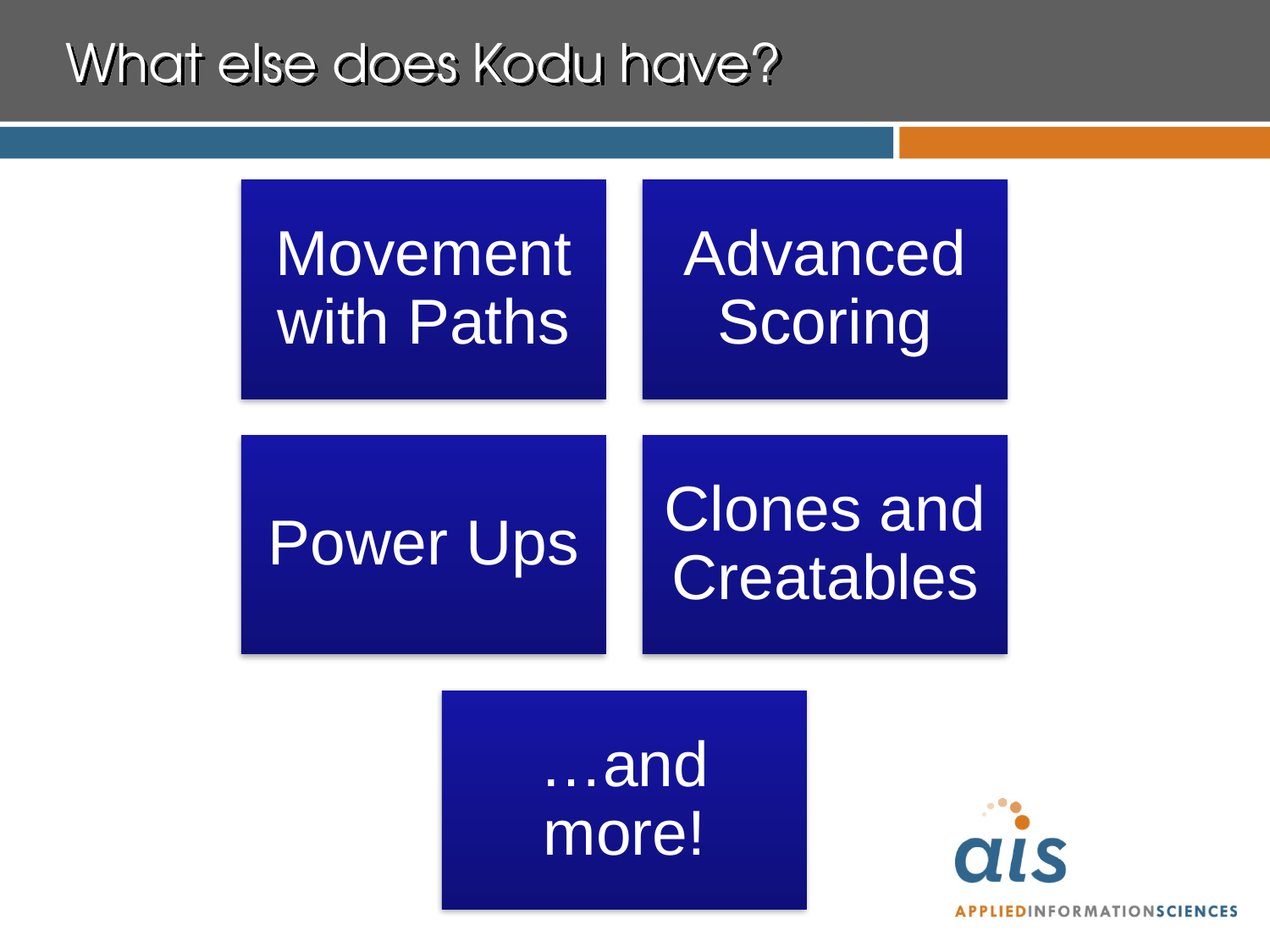

# What else does Kodu have?
Movement with Paths
Advanced Scoring
Power Ups
Clones and Creatables
…and more!